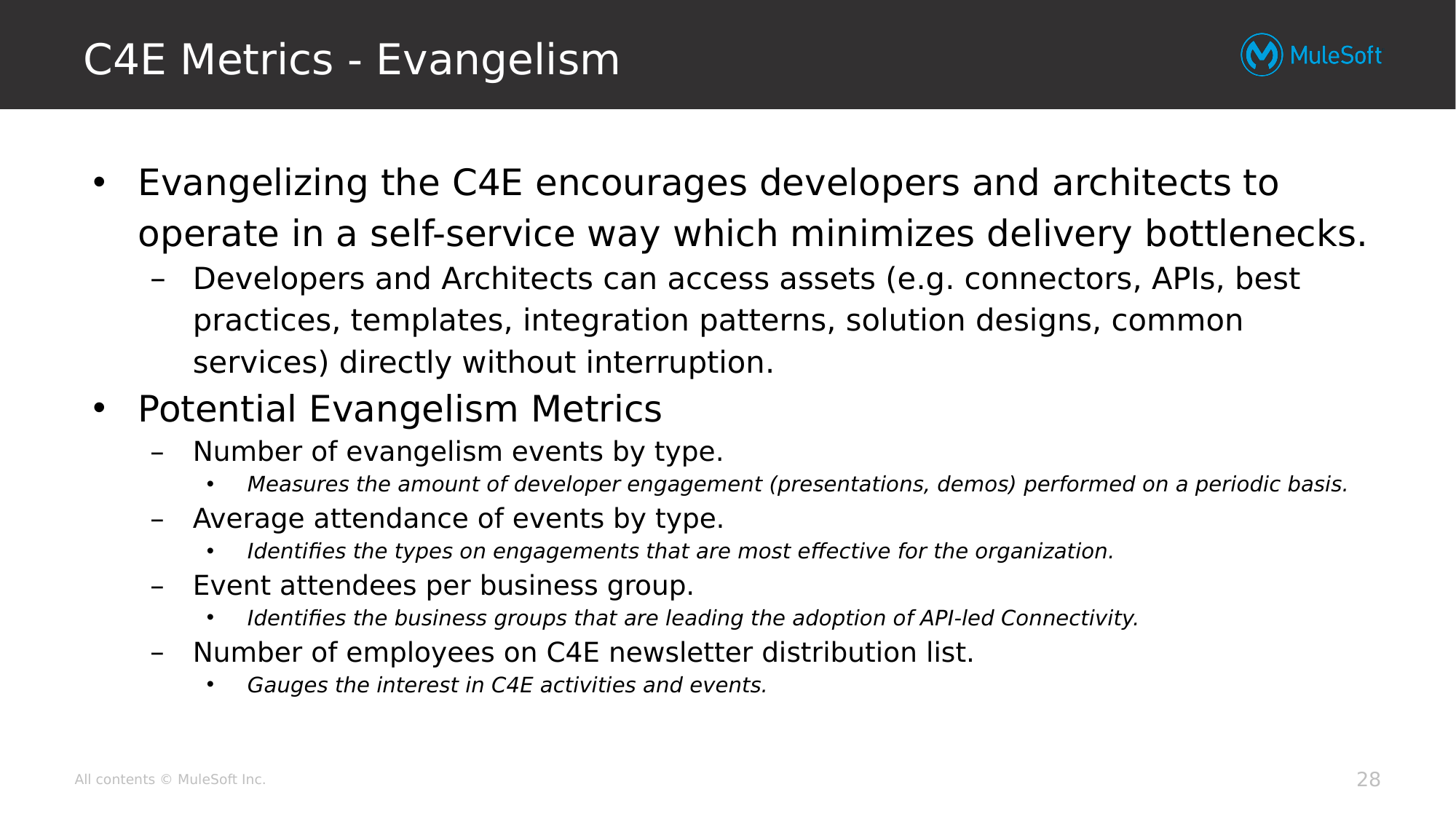

# C4E Metrics - Evangelism
Evangelizing the C4E encourages developers and architects to operate in a self-service way which minimizes delivery bottlenecks.
Developers and Architects can access assets (e.g. connectors, APIs, best practices, templates, integration patterns, solution designs, common services) directly without interruption.
Potential Evangelism Metrics
Number of evangelism events by type.
Measures the amount of developer engagement (presentations, demos) performed on a periodic basis.
Average attendance of events by type.
Identifies the types on engagements that are most effective for the organization.
Event attendees per business group.
Identifies the business groups that are leading the adoption of API-led Connectivity.
Number of employees on C4E newsletter distribution list.
Gauges the interest in C4E activities and events.
28